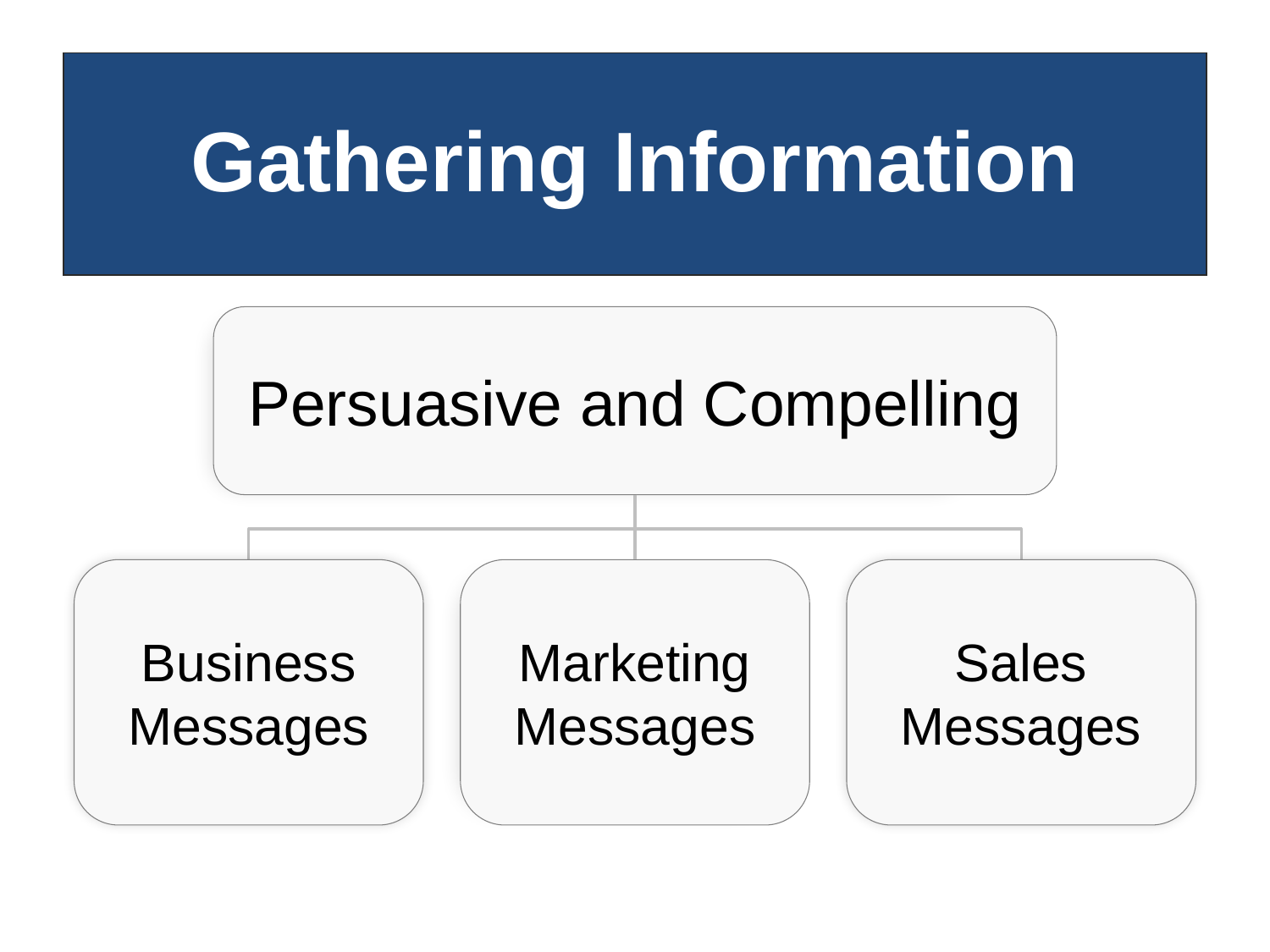

# Gathering Information
Persuasive and Compelling
Business Messages
Marketing Messages
Sales Messages